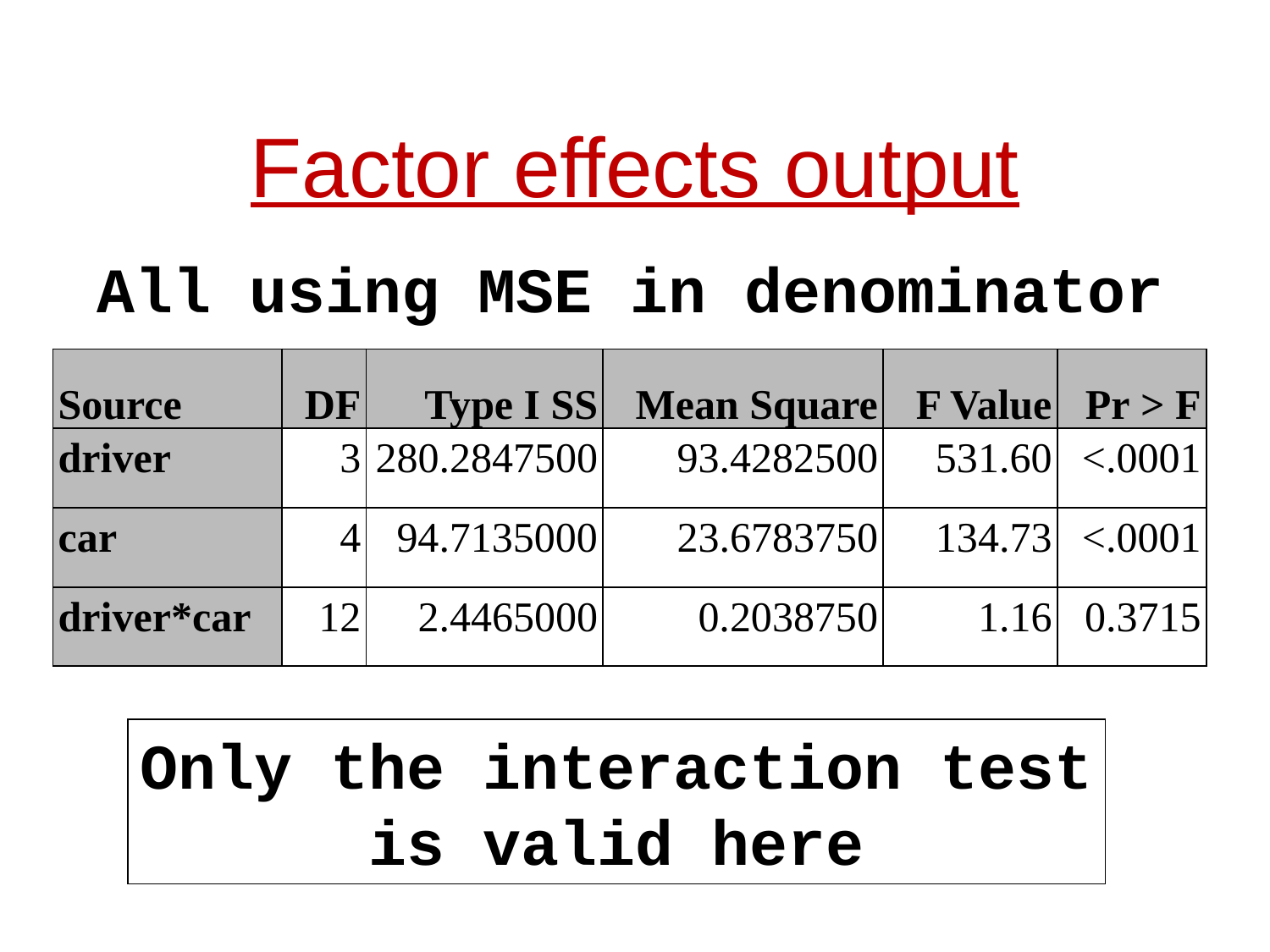

# Factor effects output
All using MSE in denominator
| Source | DF | Type I SS | Mean Square | F Value | Pr > F |
| --- | --- | --- | --- | --- | --- |
| driver | 3 | 280.2847500 | 93.4282500 | 531.60 | <.0001 |
| car | 4 | 94.7135000 | 23.6783750 | 134.73 | <.0001 |
| driver\*car | 12 | 2.4465000 | 0.2038750 | 1.16 | 0.3715 |
Only the interaction test
is valid here